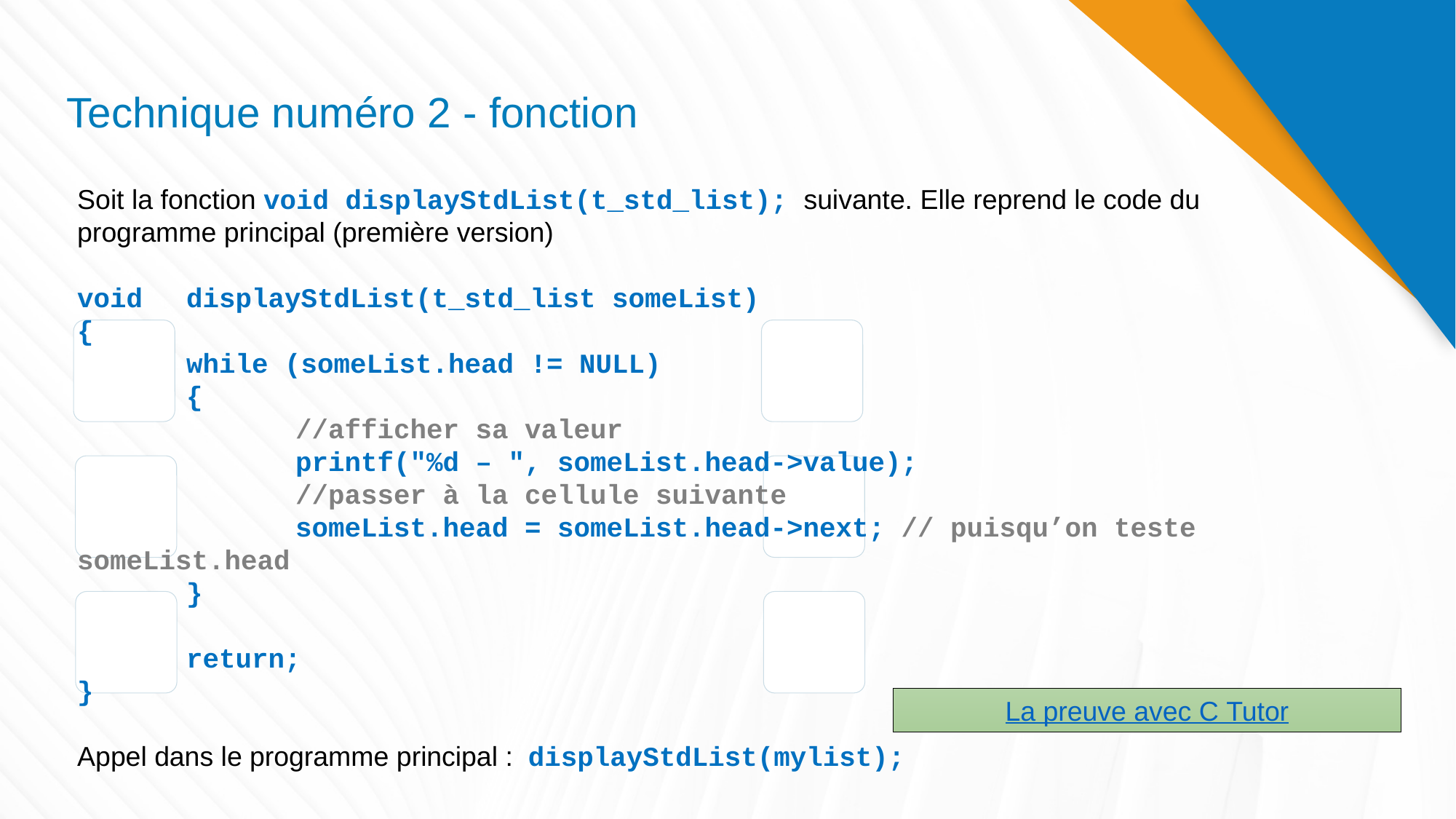

# Technique numéro 2 - fonction
Soit la fonction void displayStdList(t_std_list); suivante. Elle reprend le code du programme principal (première version)

void	displayStdList(t_std_list someList)
{
	while (someList.head != NULL)
	{
		//afficher sa valeur
		printf("%d – ", someList.head->value);
		//passer à la cellule suivante
		someList.head = someList.head->next; // puisqu’on teste someList.head
	}

	return;
}

Appel dans le programme principal :  displayStdList(mylist);
La preuve avec C Tutor